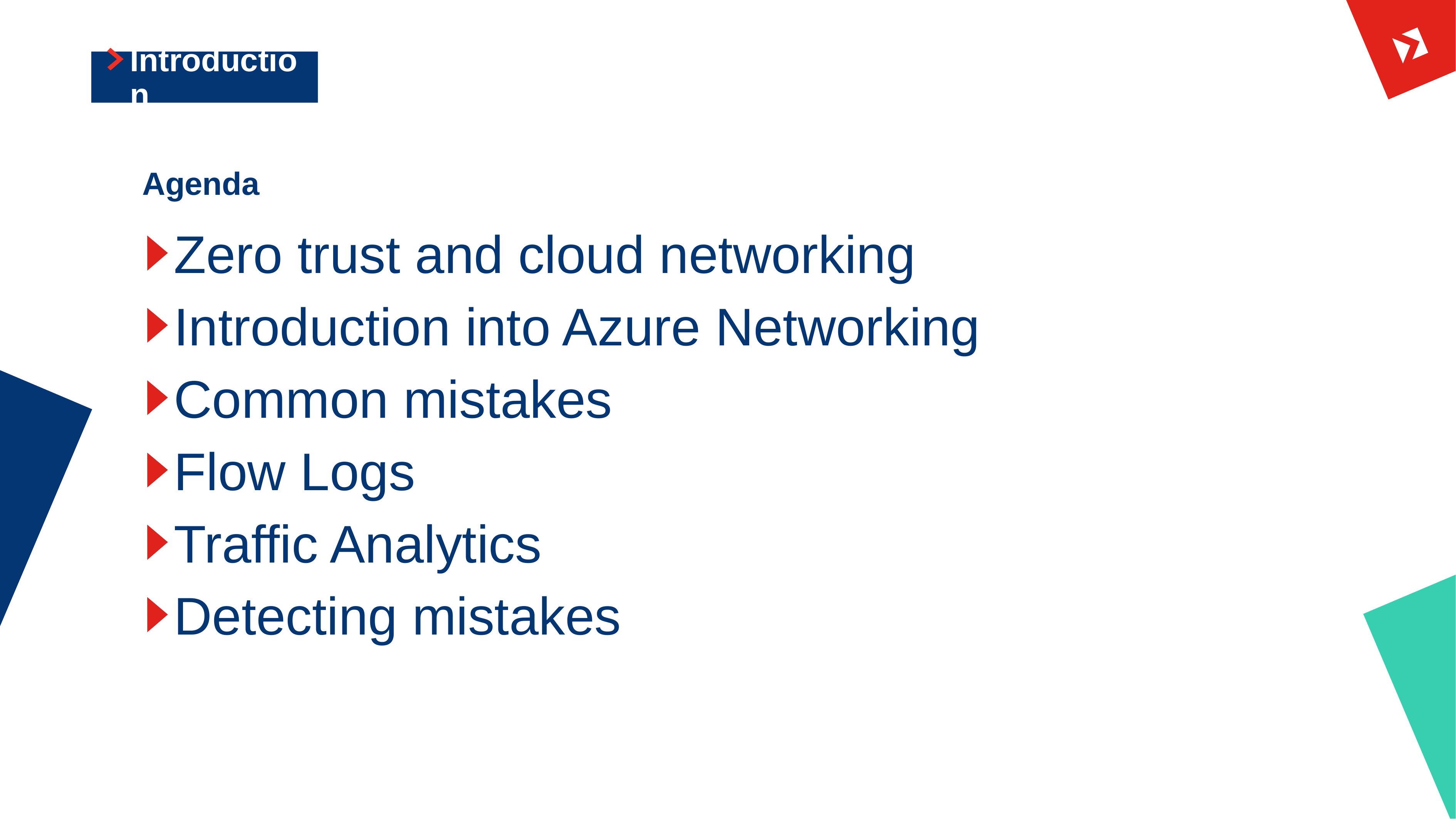

# Introduction
Agenda
Zero trust and cloud networking
Introduction into Azure Networking
Common mistakes
Flow Logs
Traffic Analytics
Detecting mistakes